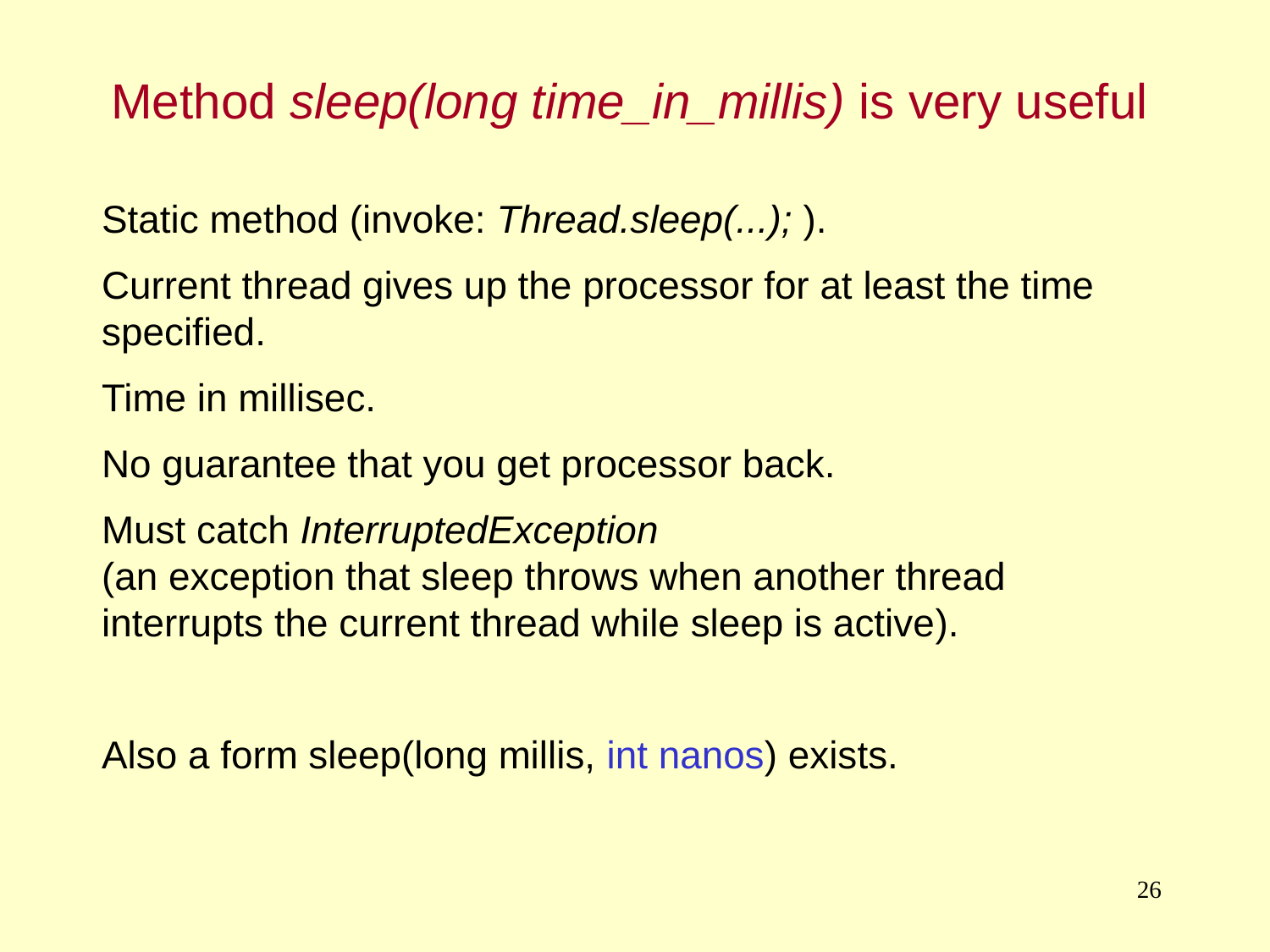

Method sleep(long time_in_millis) is very useful
Static method (invoke: Thread.sleep(...); ).
Current thread gives up the processor for at least the time specified.
Time in millisec.
No guarantee that you get processor back.
Must catch InterruptedException
(an exception that sleep throws when another thread
interrupts the current thread while sleep is active).

Also a form sleep(long millis, int nanos) exists.
26